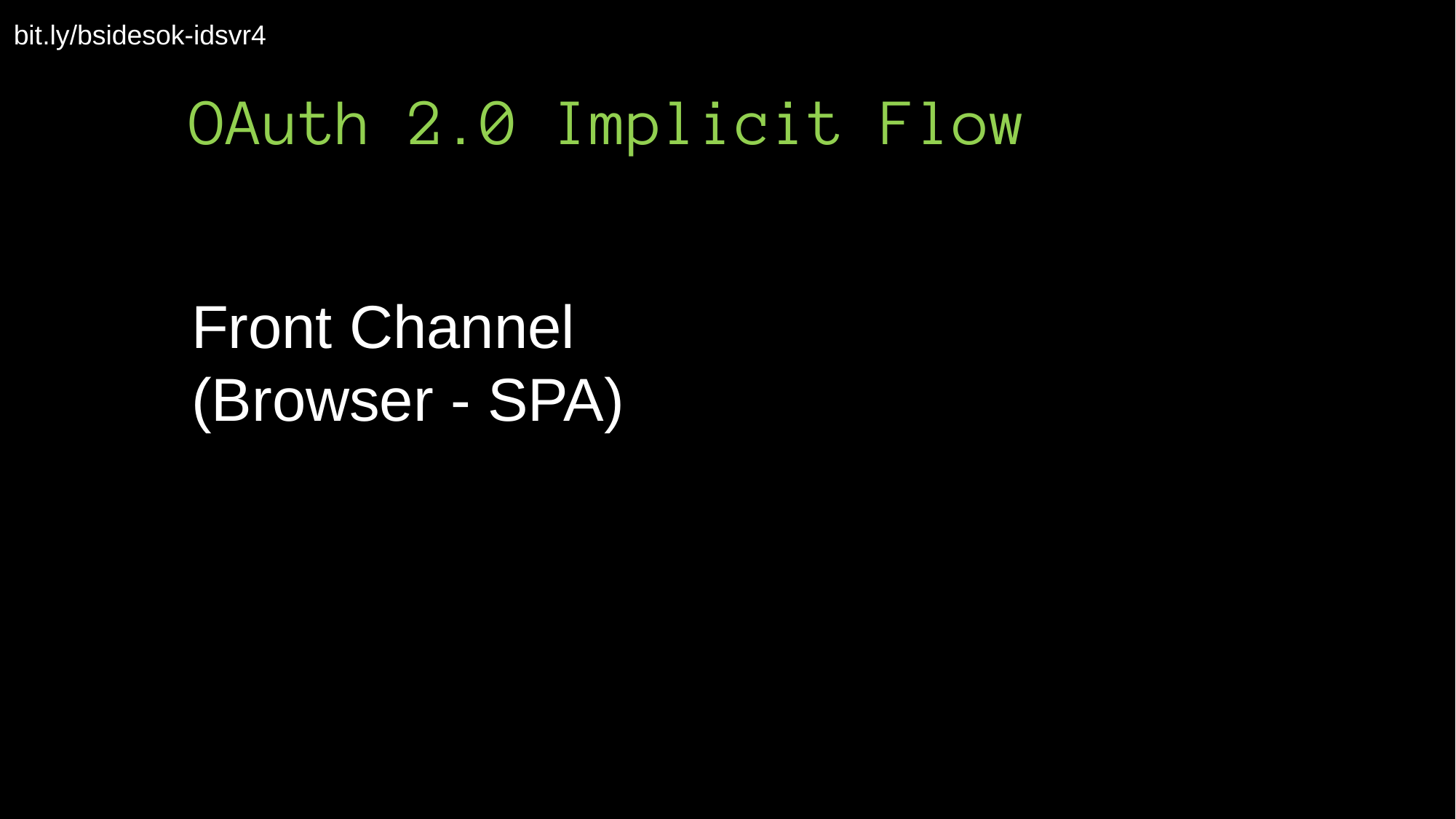

bit.ly/bsidesok-idsvr4
OAuth 2.0 Implicit Flow
Front Channel
(Browser - SPA)